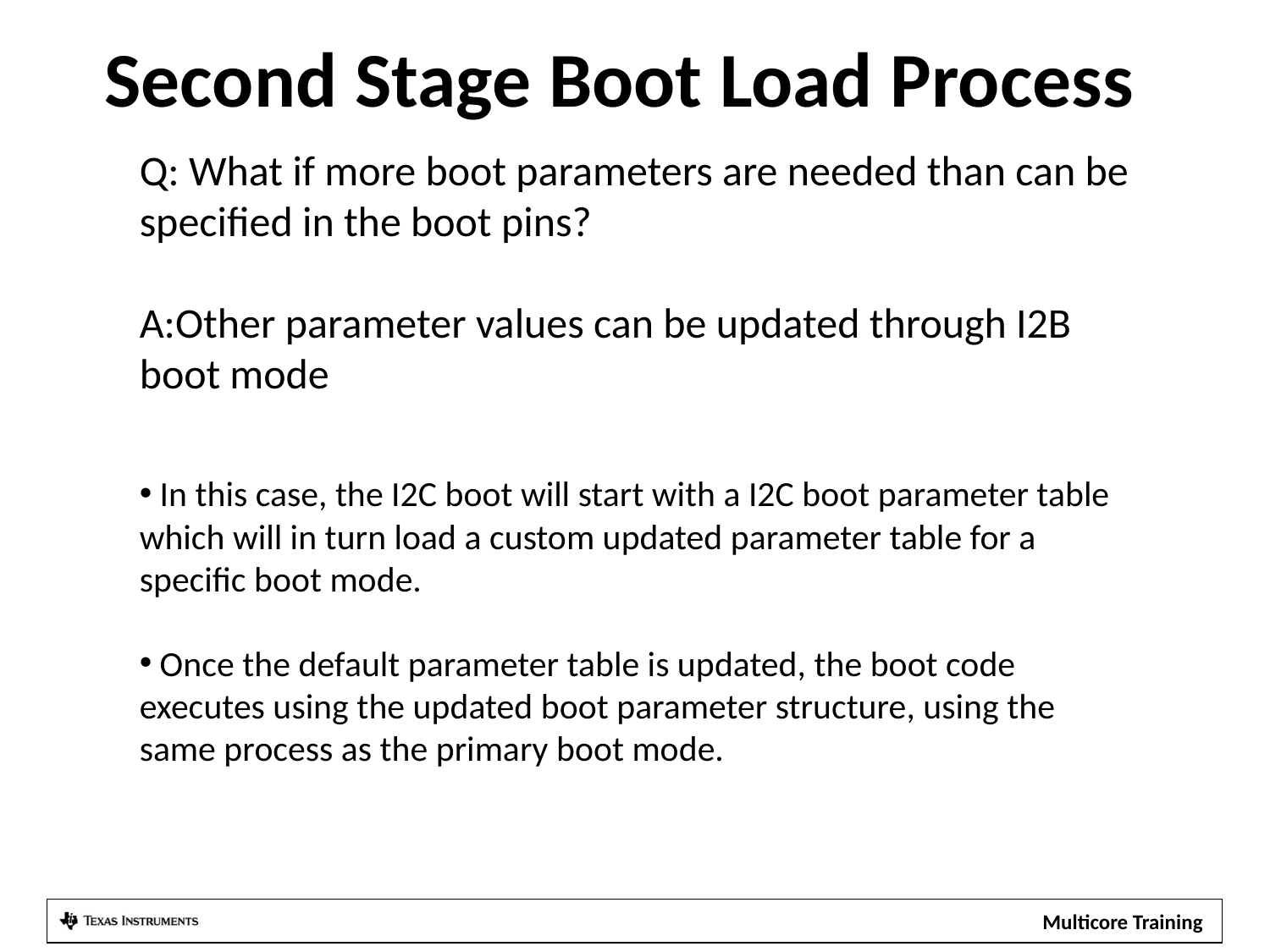

# Second Stage Boot Load Process
Q: What if more boot parameters are needed than can be specified in the boot pins?

A:Other parameter values can be updated through I2B boot mode
 In this case, the I2C boot will start with a I2C boot parameter table which will in turn load a custom updated parameter table for a specific boot mode.

 Once the default parameter table is updated, the boot code executes using the updated boot parameter structure, using the same process as the primary boot mode.